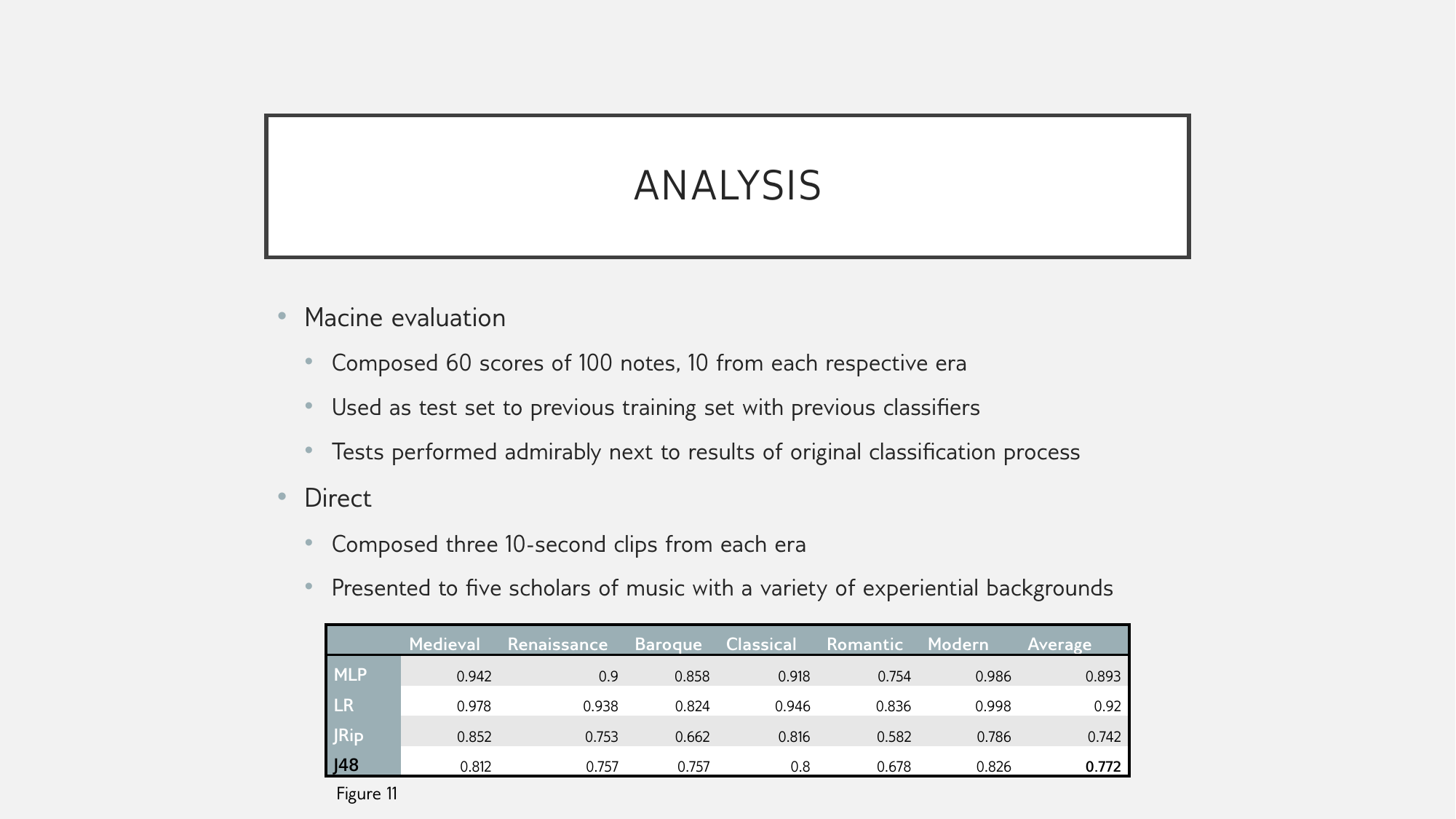

# Analysis
Macine evaluation
Composed 60 scores of 100 notes, 10 from each respective era
Used as test set to previous training set with previous classifiers
Tests performed admirably next to results of original classification process
Direct
Composed three 10-second clips from each era
Presented to five scholars of music with a variety of experiential backgrounds

|  | Medieval | Renaissance | Baroque | Classical | Romantic | Modern | Average |
| --- | --- | --- | --- | --- | --- | --- | --- |
| MLP | 0.942 | 0.9 | 0.858 | 0.918 | 0.754 | 0.986 | 0.893 |
| LR | 0.978 | 0.938 | 0.824 | 0.946 | 0.836 | 0.998 | 0.92 |
| JRip | 0.852 | 0.753 | 0.662 | 0.816 | 0.582 | 0.786 | 0.742 |
| J48 | 0.812 | 0.757 | 0.757 | 0.8 | 0.678 | 0.826 | 0.772 |
Figure 11